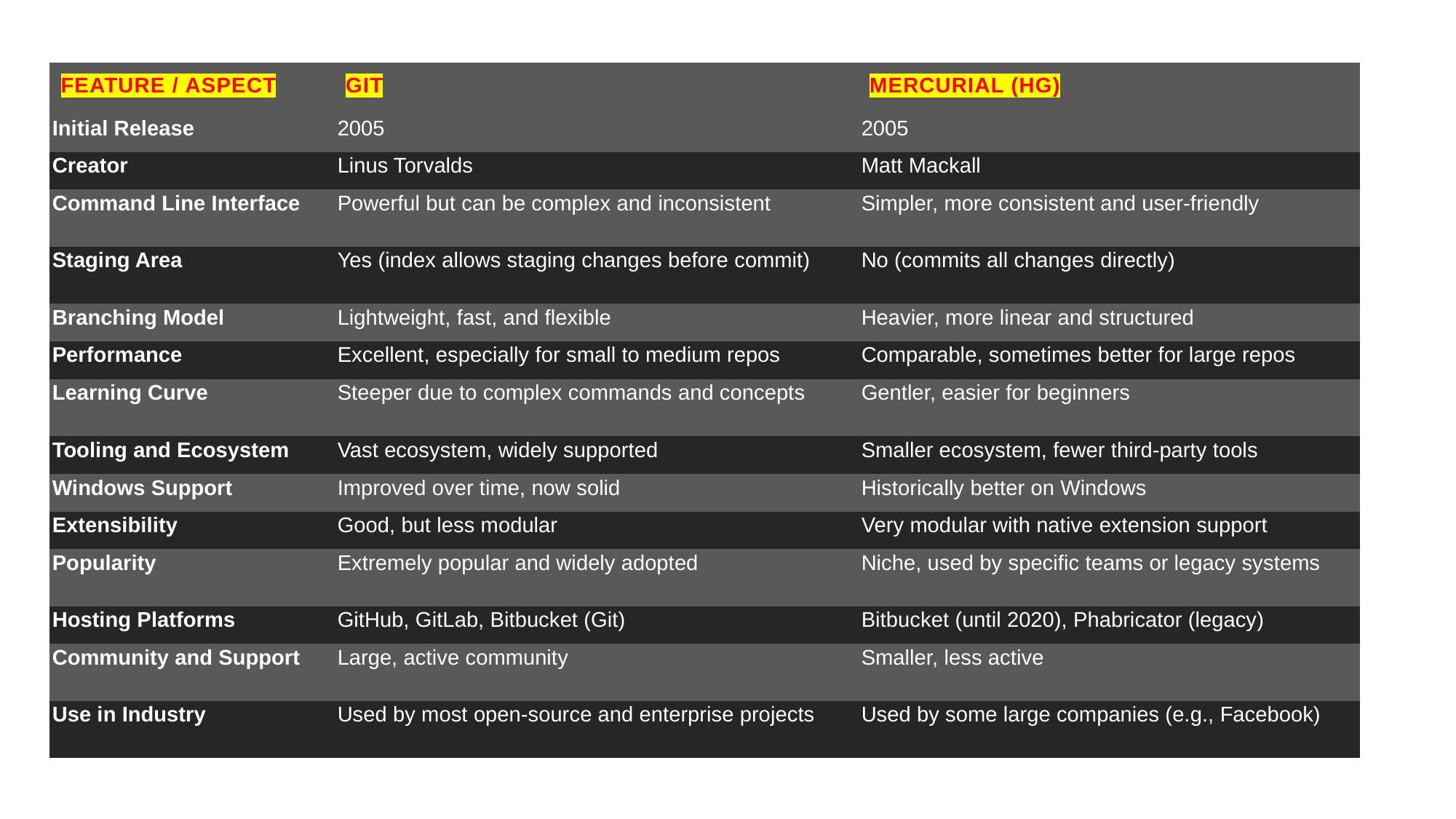

| Feature / Aspect | Git | Mercurial (hg) |
| --- | --- | --- |
| Initial Release | 2005 | 2005 |
| Creator | Linus Torvalds | Matt Mackall |
| Command Line Interface | Powerful but can be complex and inconsistent | Simpler, more consistent and user-friendly |
| Staging Area | Yes (index allows staging changes before commit) | No (commits all changes directly) |
| Branching Model | Lightweight, fast, and flexible | Heavier, more linear and structured |
| Performance | Excellent, especially for small to medium repos | Comparable, sometimes better for large repos |
| Learning Curve | Steeper due to complex commands and concepts | Gentler, easier for beginners |
| Tooling and Ecosystem | Vast ecosystem, widely supported | Smaller ecosystem, fewer third-party tools |
| Windows Support | Improved over time, now solid | Historically better on Windows |
| Extensibility | Good, but less modular | Very modular with native extension support |
| Popularity | Extremely popular and widely adopted | Niche, used by specific teams or legacy systems |
| Hosting Platforms | GitHub, GitLab, Bitbucket (Git) | Bitbucket (until 2020), Phabricator (legacy) |
| Community and Support | Large, active community | Smaller, less active |
| Use in Industry | Used by most open-source and enterprise projects | Used by some large companies (e.g., Facebook) |